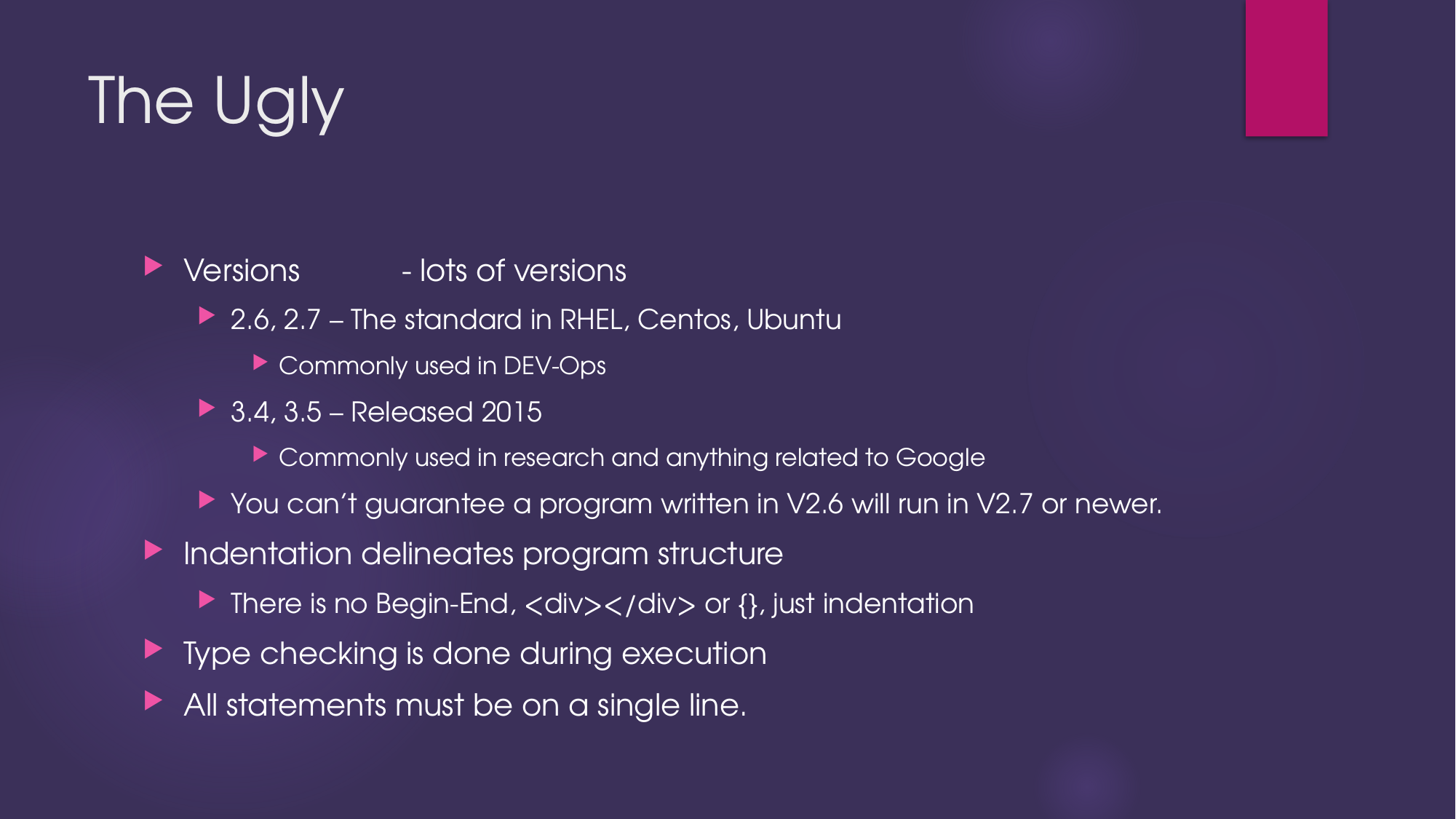

# The Ugly
Versions	- lots of versions
2.6, 2.7 – The standard in RHEL, Centos, Ubuntu
Commonly used in DEV-Ops
3.4, 3.5 – Released 2015
Commonly used in research and anything related to Google
You can’t guarantee a program written in V2.6 will run in V2.7 or newer.
Indentation delineates program structure
There is no Begin-End, <div></div> or {}, just indentation
Type checking is done during execution
All statements must be on a single line.